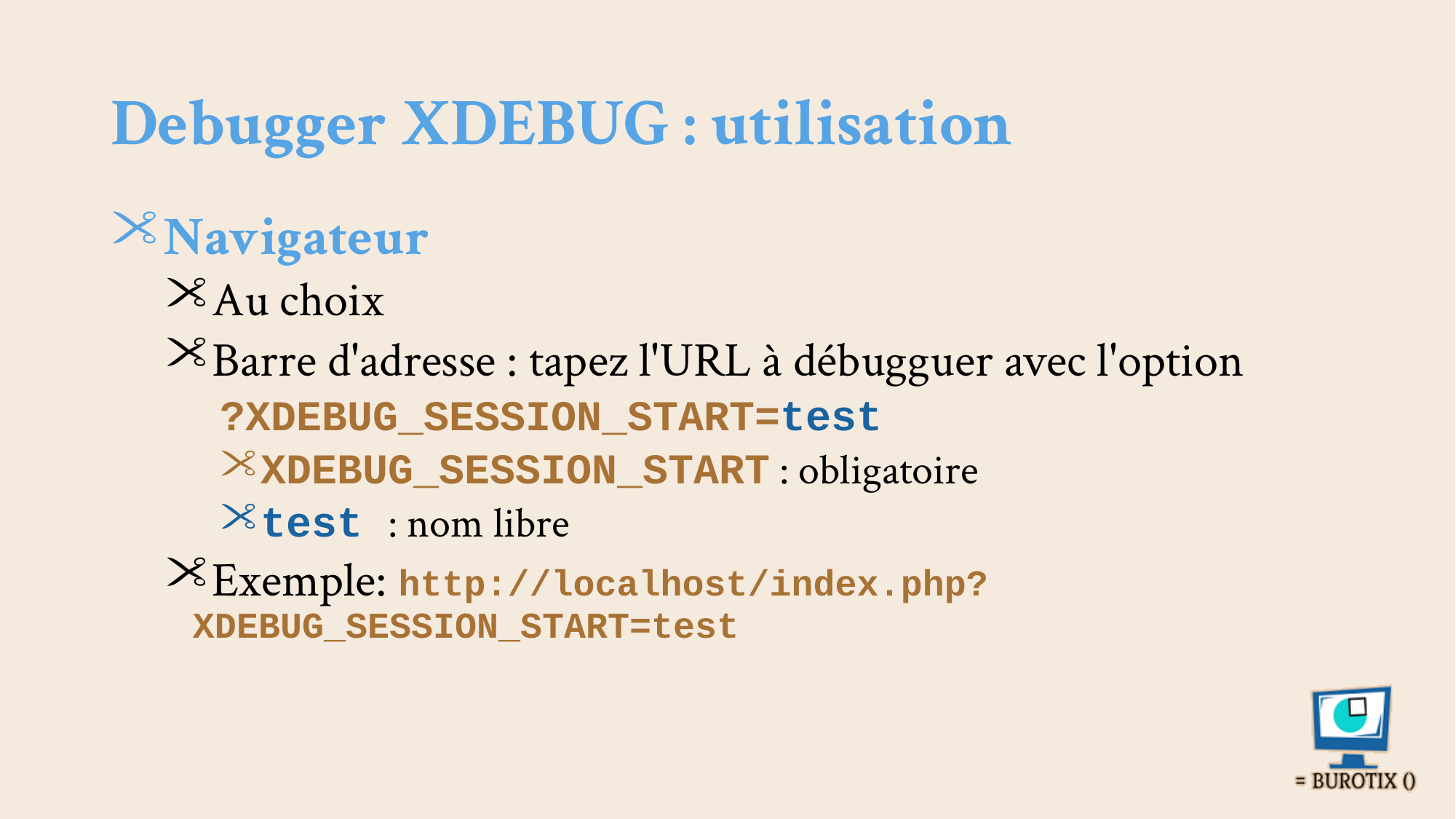

# Debugger XDEBUG : utilisation
Navigateur
Au choix
Barre d'adresse : tapez l'URL à débugguer avec l'option
?XDEBUG_SESSION_START=test
XDEBUG_SESSION_START : obligatoire
test : nom libre
Exemple: http://localhost/index.php?XDEBUG_SESSION_START=test